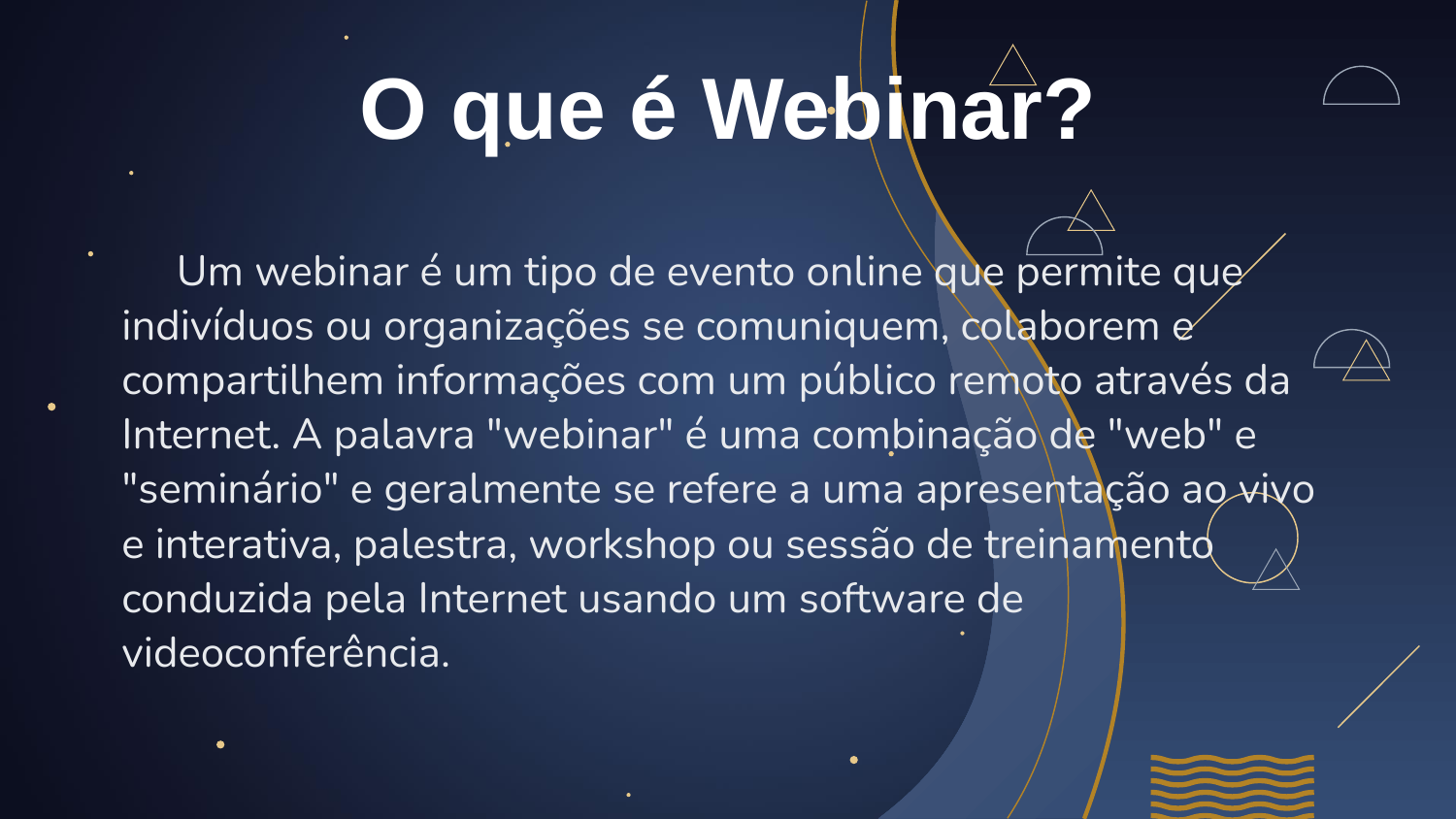

# O que é Webinar?
     Um webinar é um tipo de evento online que permite que indivíduos ou organizações se comuniquem, colaborem e compartilhem informações com um público remoto através da Internet. A palavra "webinar" é uma combinação de "web" e "seminário" e geralmente se refere a uma apresentação ao vivo e interativa, palestra, workshop ou sessão de treinamento conduzida pela Internet usando um software de videoconferência.